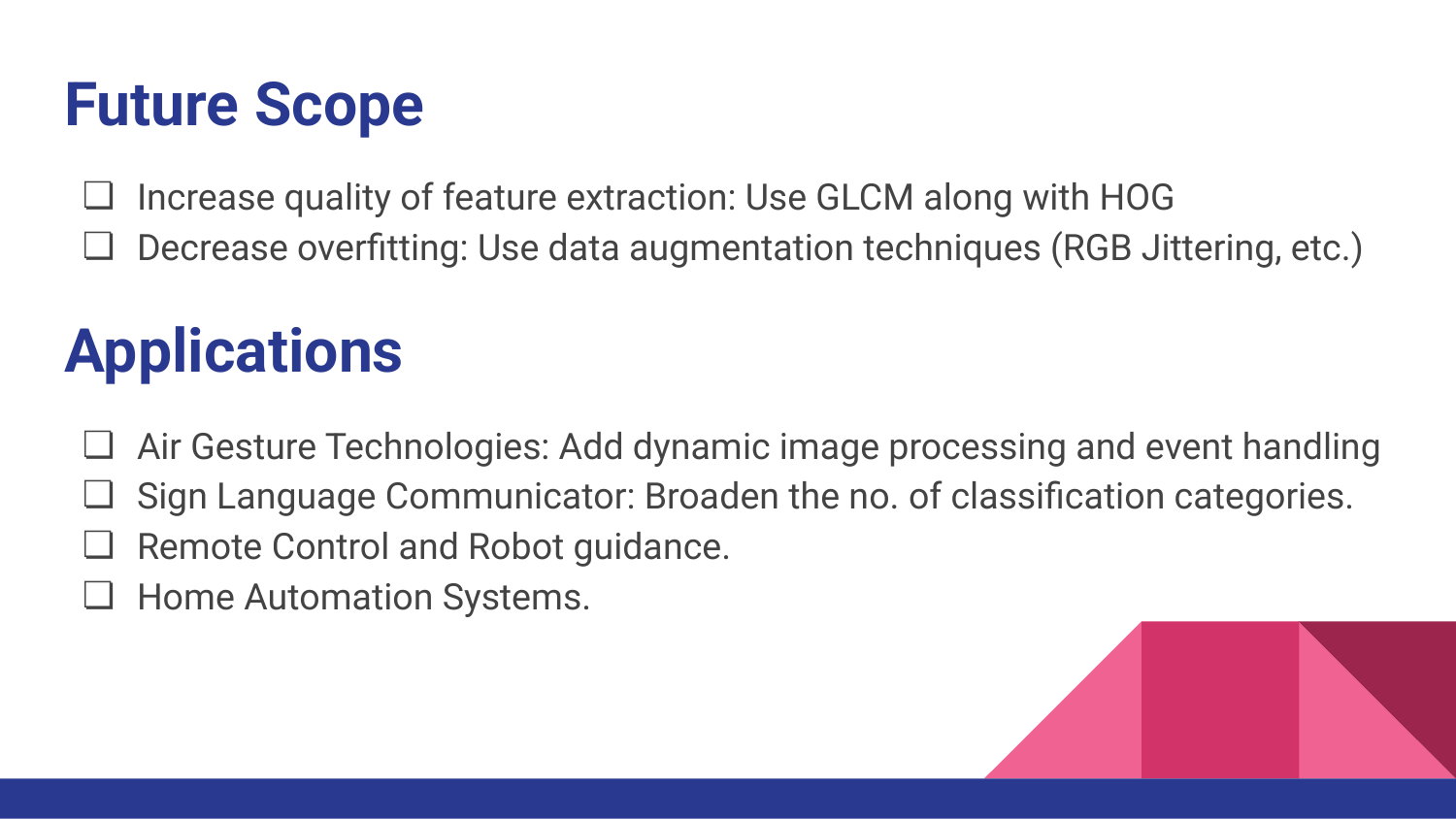

# Future Scope
Increase quality of feature extraction: Use GLCM along with HOG
Decrease overfitting: Use data augmentation techniques (RGB Jittering, etc.)
Applications
Air Gesture Technologies: Add dynamic image processing and event handling
Sign Language Communicator: Broaden the no. of classification categories.
Remote Control and Robot guidance.
Home Automation Systems.